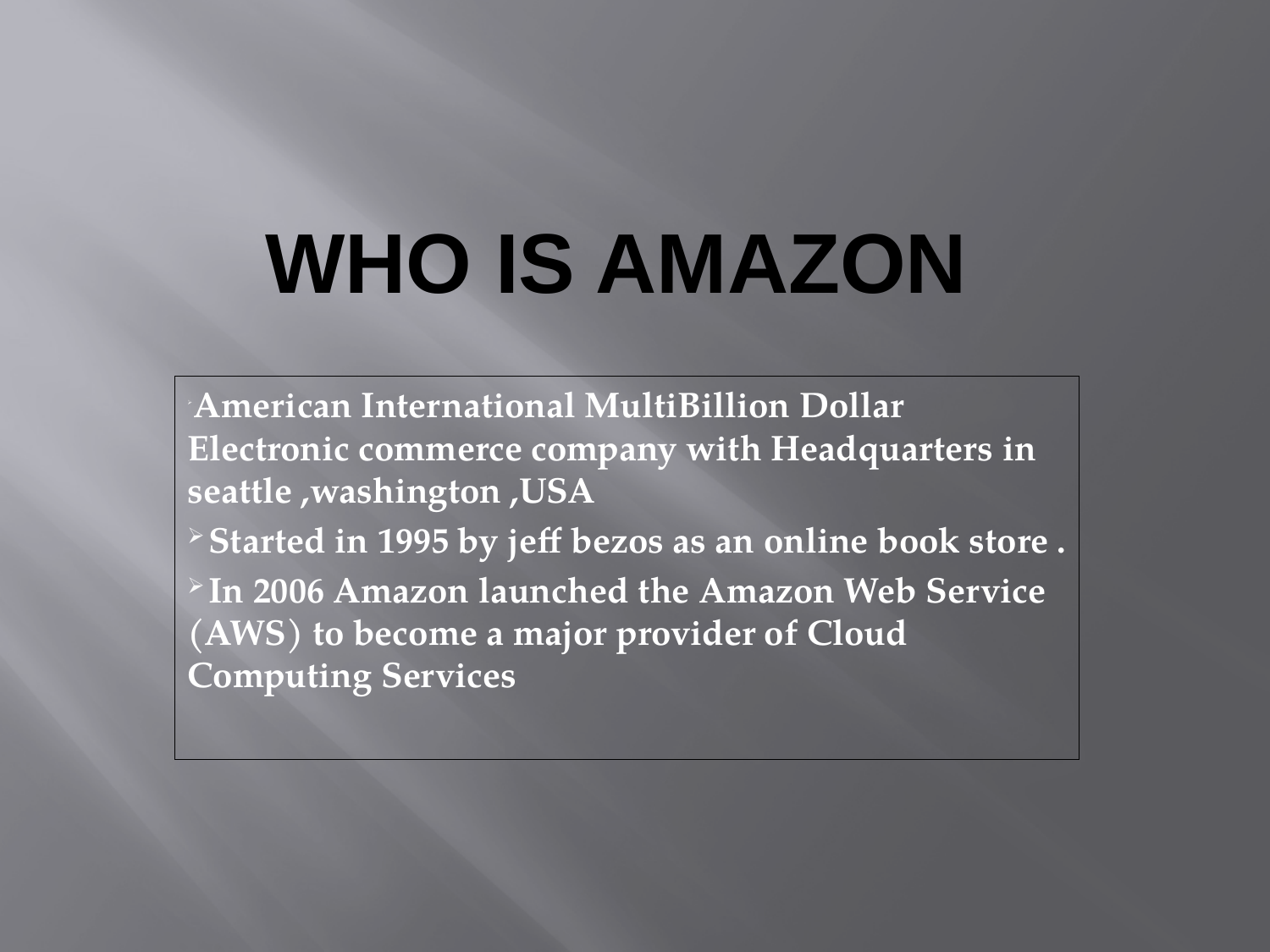

# Who is Amazon
  American International MultiBillion Dollar Electronic commerce company with Headquarters in seattle ,washington ,USA
  Started in 1995 by jeff bezos as an online book store .
  In 2006 Amazon launched the Amazon Web Service (AWS) to become a major provider of Cloud Computing Services